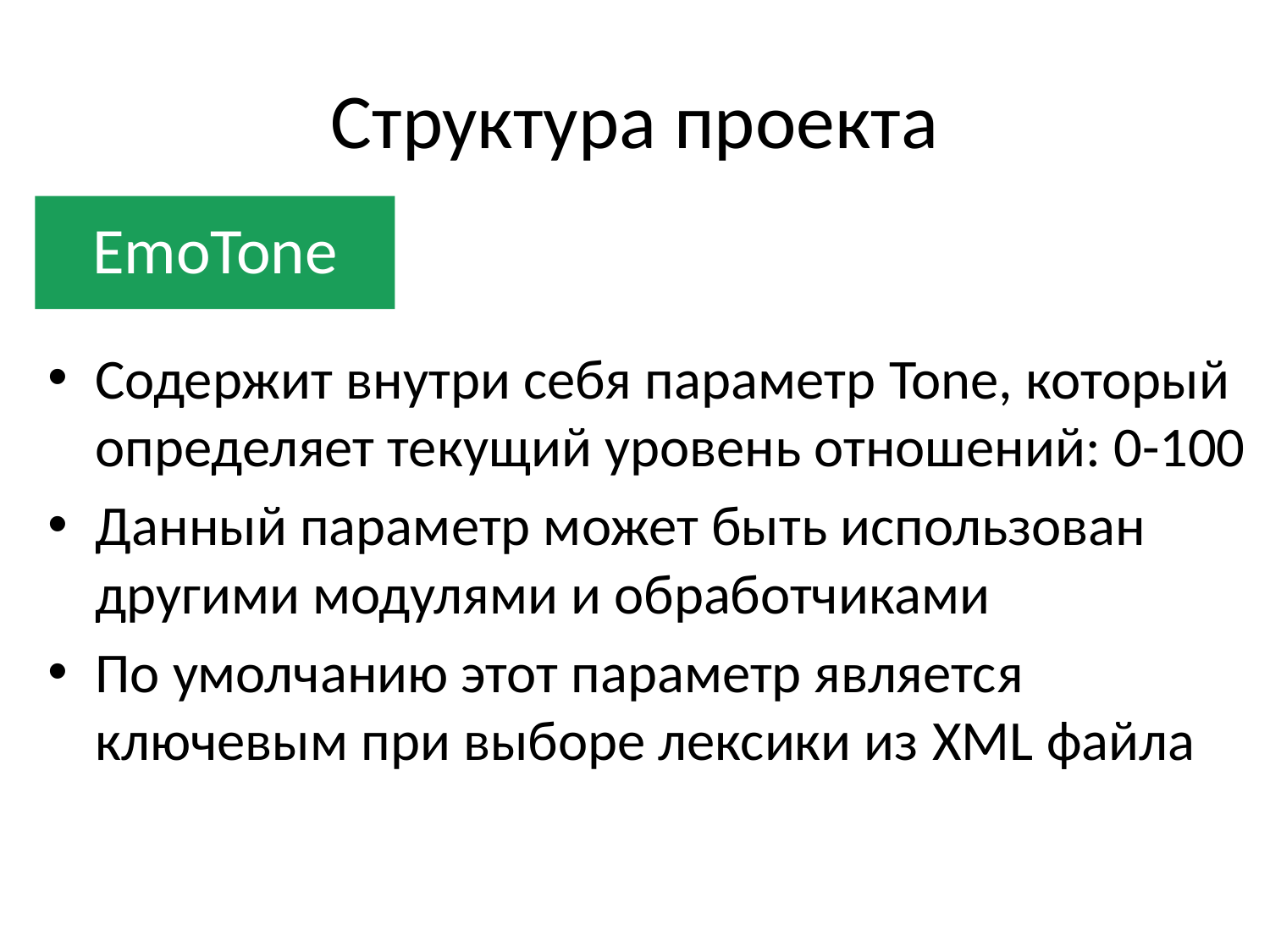

# Структура проекта

EmoTone

Содержит внутри себя параметр Tone, который определяет текущий уровень отношений: 0-100
Данный параметр может быть использован другими модулями и обработчиками
По умолчанию этот параметр является ключевым при выборе лексики из XML файла